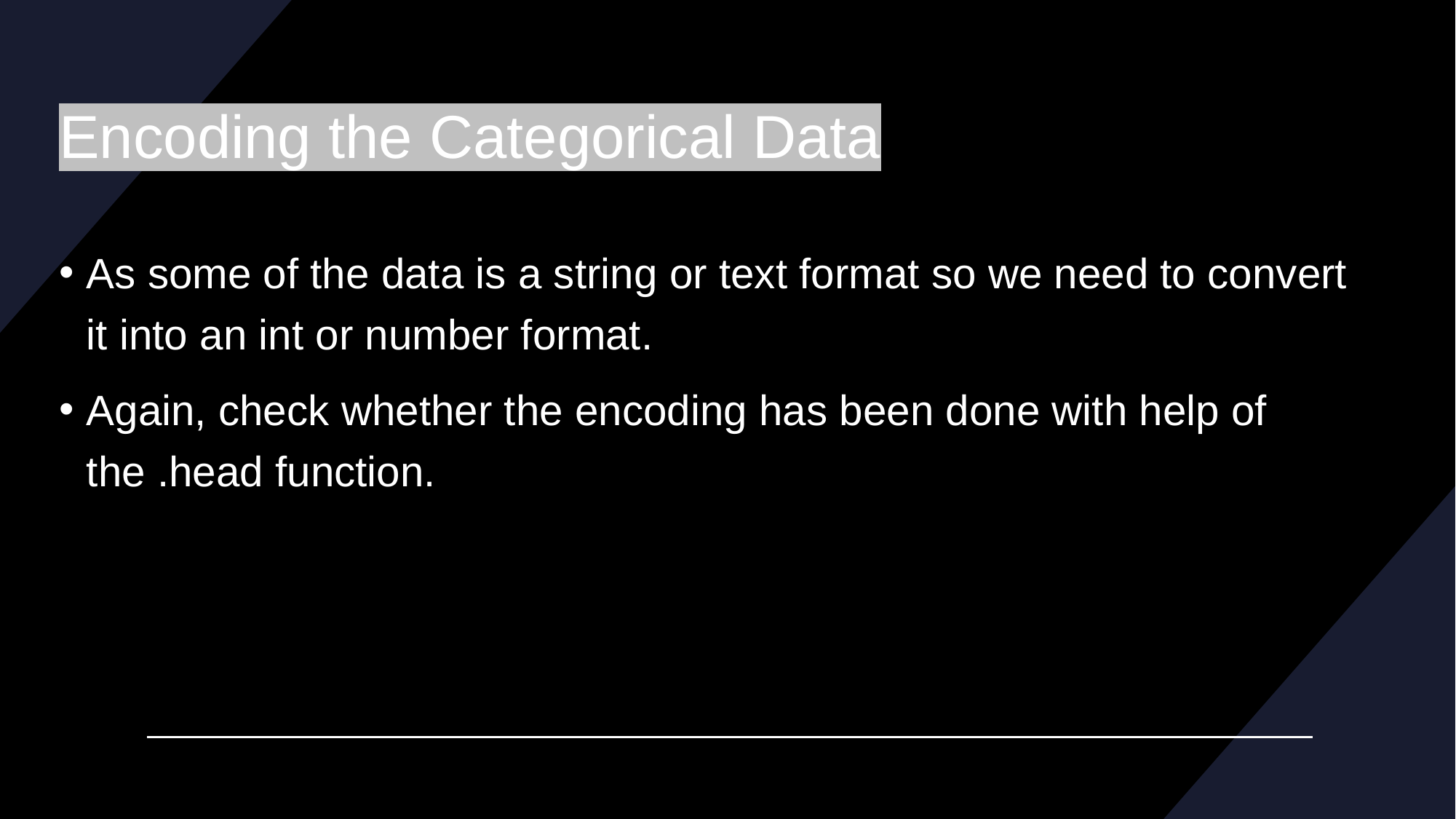

# Encoding the Categorical Data
As some of the data is a string or text format so we need to convert it into an int or number format.
Again, check whether the encoding has been done with help of the .head function.